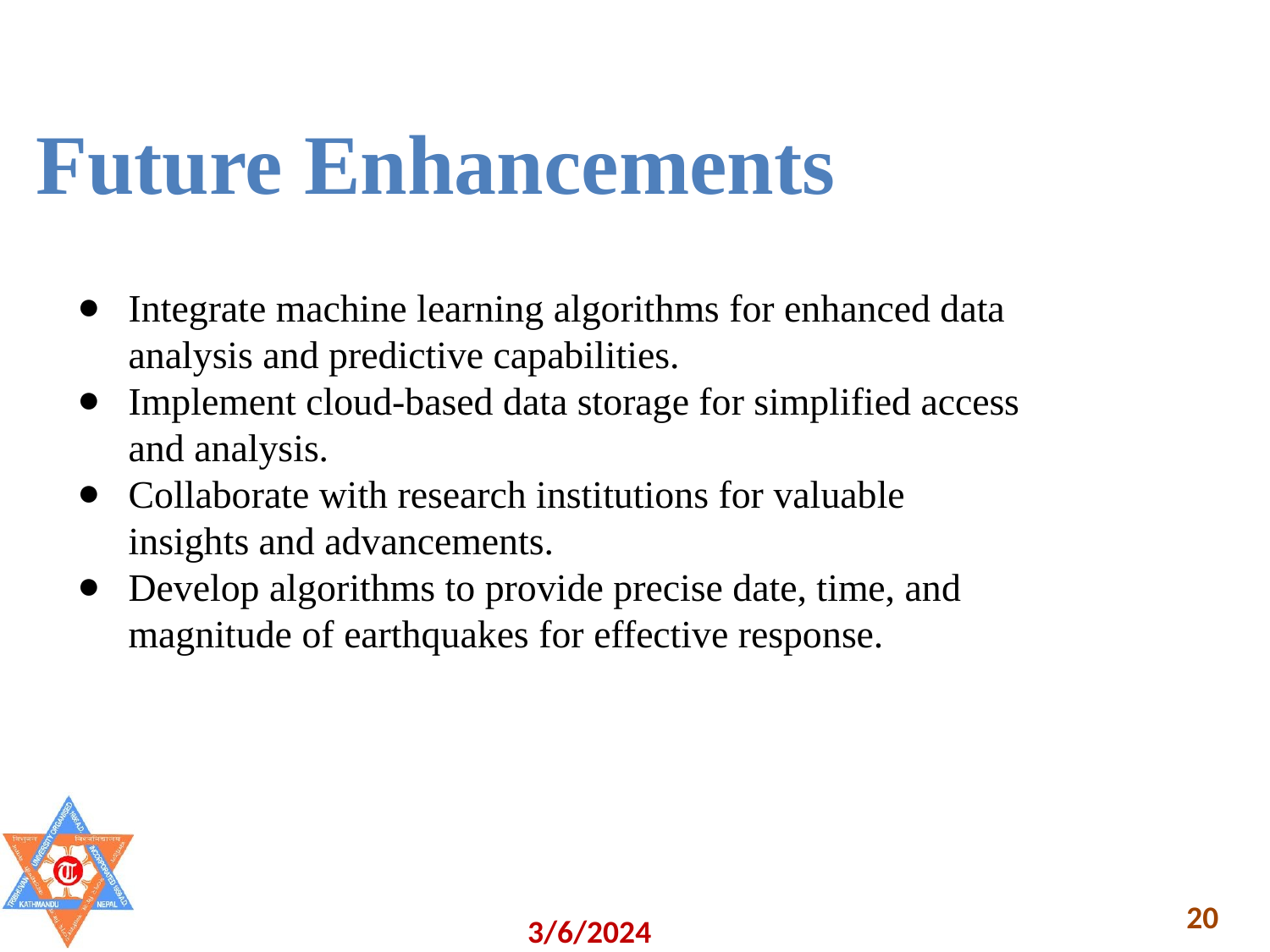

# Future Enhancements

Integrate machine learning algorithms for enhanced data analysis and predictive capabilities.
Implement cloud-based data storage for simplified access and analysis.
Collaborate with research institutions for valuable insights and advancements.
Develop algorithms to provide precise date, time, and magnitude of earthquakes for effective response.

20
3/6/2024